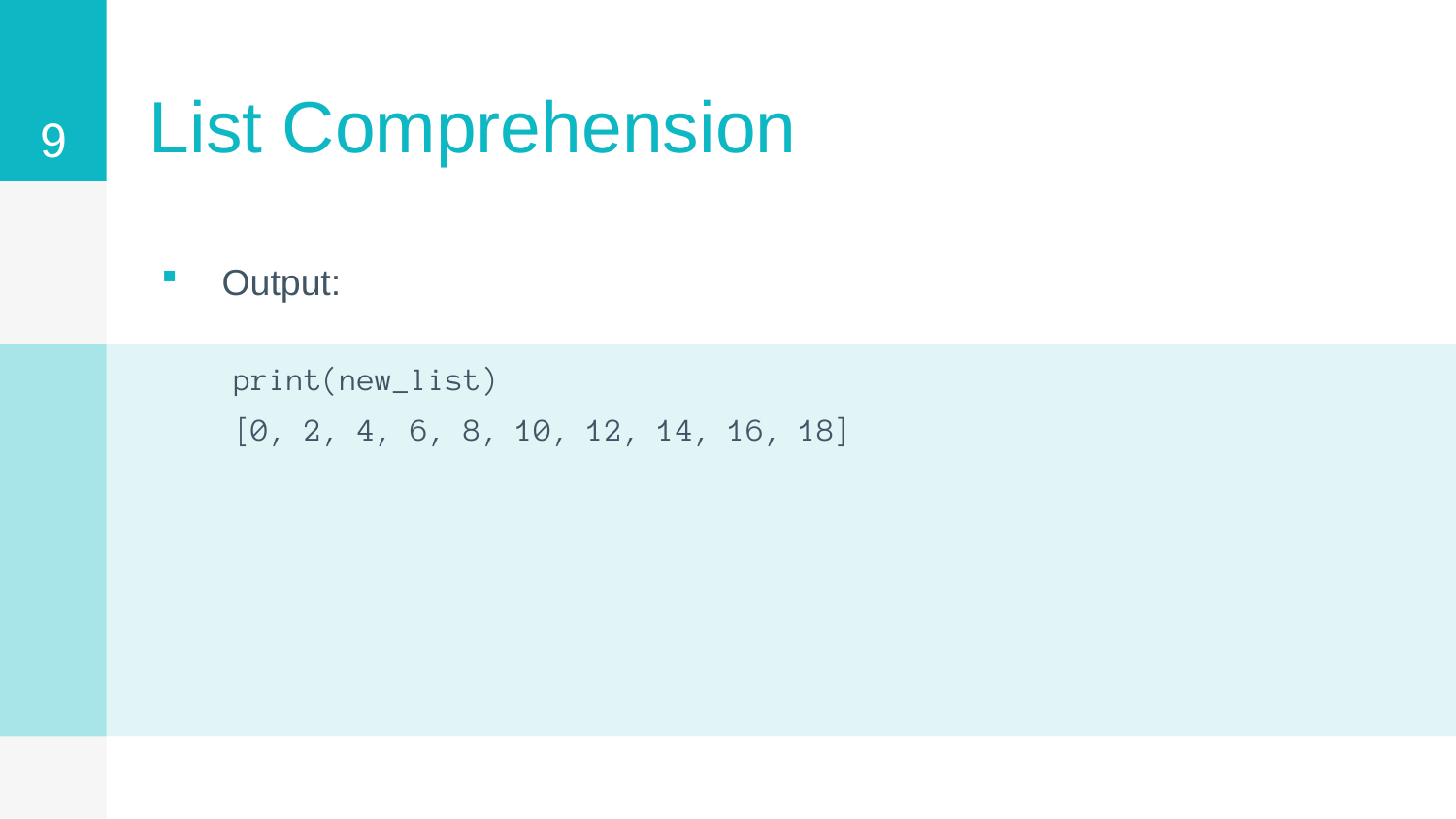

9
# List Comprehension
Output:
print(new_list)
[0, 2, 4, 6, 8, 10, 12, 14, 16, 18]